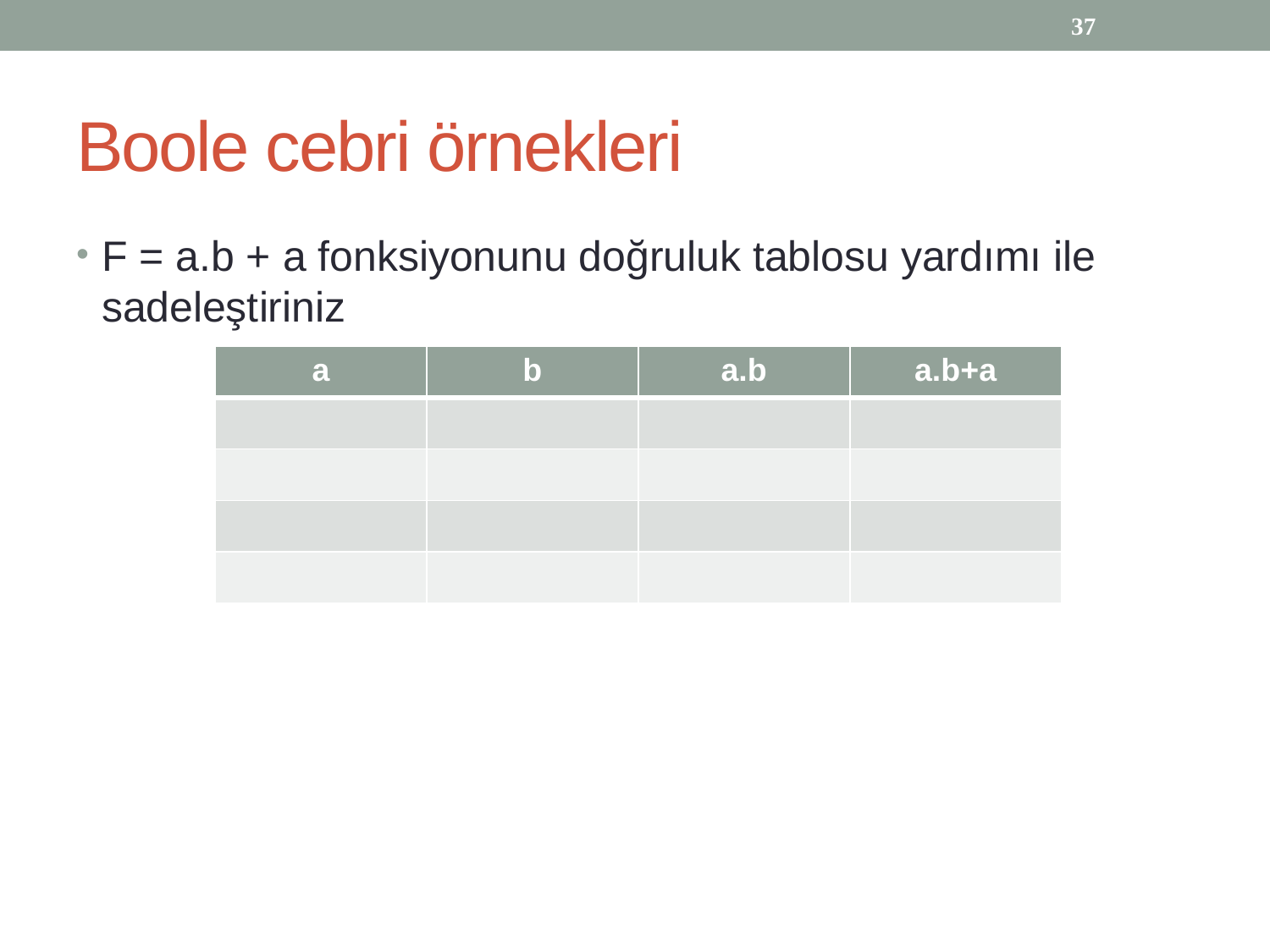

37
# Boole cebri örnekleri
F = a.b + a fonksiyonunu doğruluk tablosu yardımı ile sadeleştiriniz

| a | b | a.b | a.b+a |
| --- | --- | --- | --- |
|  |  |  |  |
|  |  |  |  |
|  |  |  |  |
|  |  |  |  |